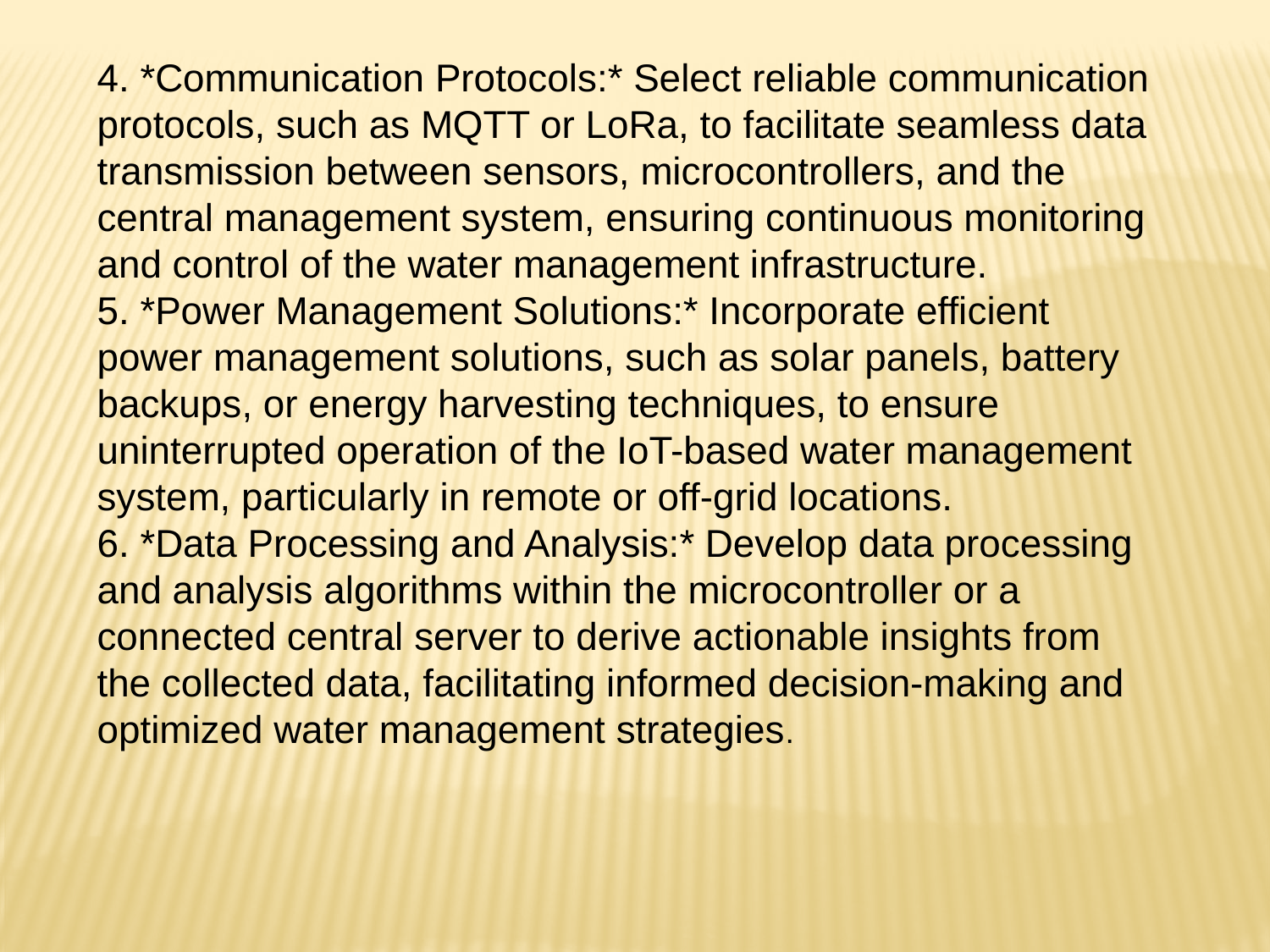

4. *Communication Protocols:* Select reliable communication protocols, such as MQTT or LoRa, to facilitate seamless data transmission between sensors, microcontrollers, and the central management system, ensuring continuous monitoring and control of the water management infrastructure.
5. *Power Management Solutions:* Incorporate efficient power management solutions, such as solar panels, battery backups, or energy harvesting techniques, to ensure uninterrupted operation of the IoT-based water management system, particularly in remote or off-grid locations.
6. *Data Processing and Analysis:* Develop data processing and analysis algorithms within the microcontroller or a connected central server to derive actionable insights from the collected data, facilitating informed decision-making and optimized water management strategies.